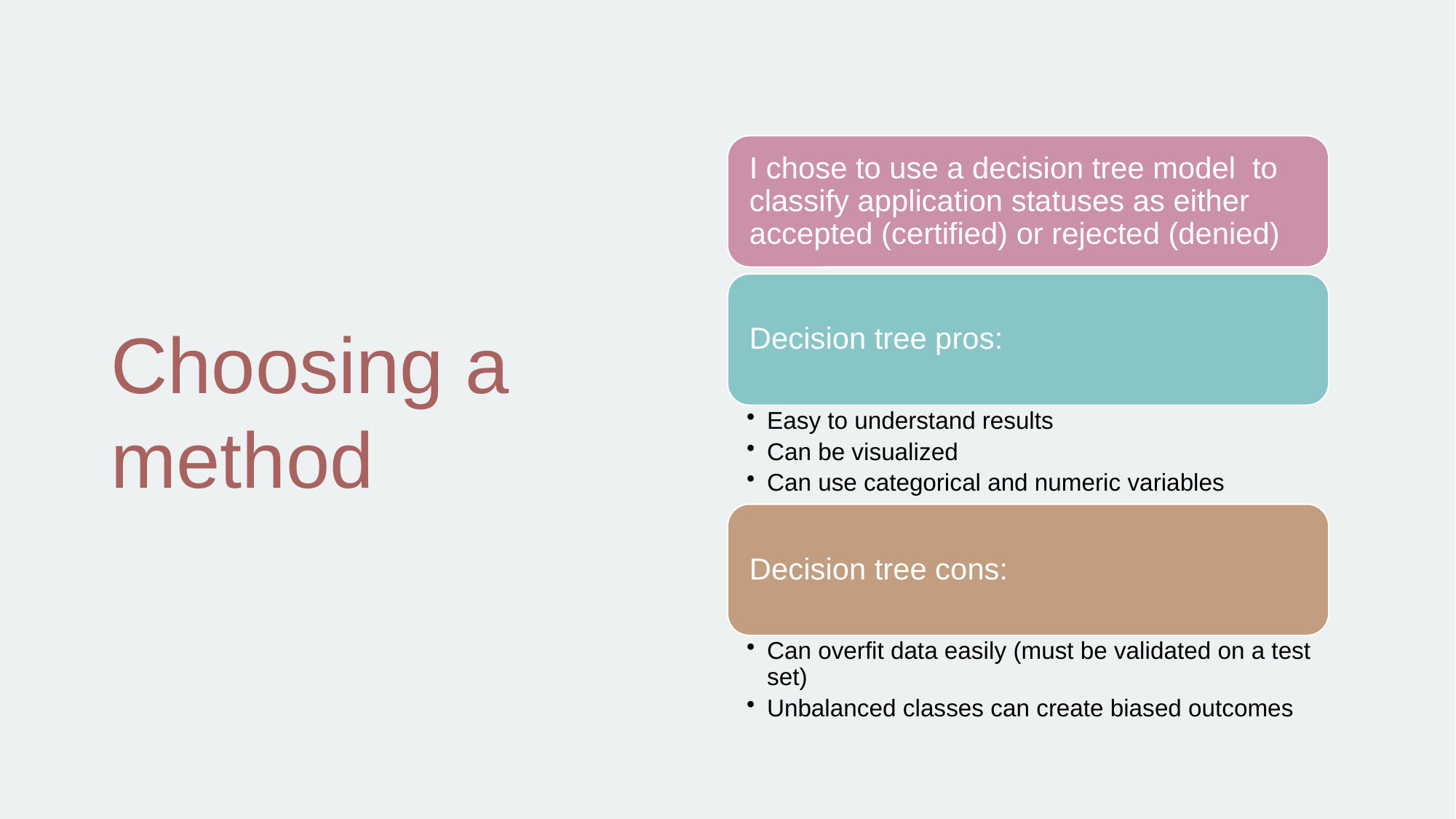

# Choosing a method
I chose to use a decision tree model  to classify application statuses as either accepted (certified) or rejected (denied)
Decision tree pros:
Easy to understand results
Can be visualized
Can use categorical and numeric variables
Decision tree cons:
Can overfit data easily (must be validated on a test set)
Unbalanced classes can create biased outcomes